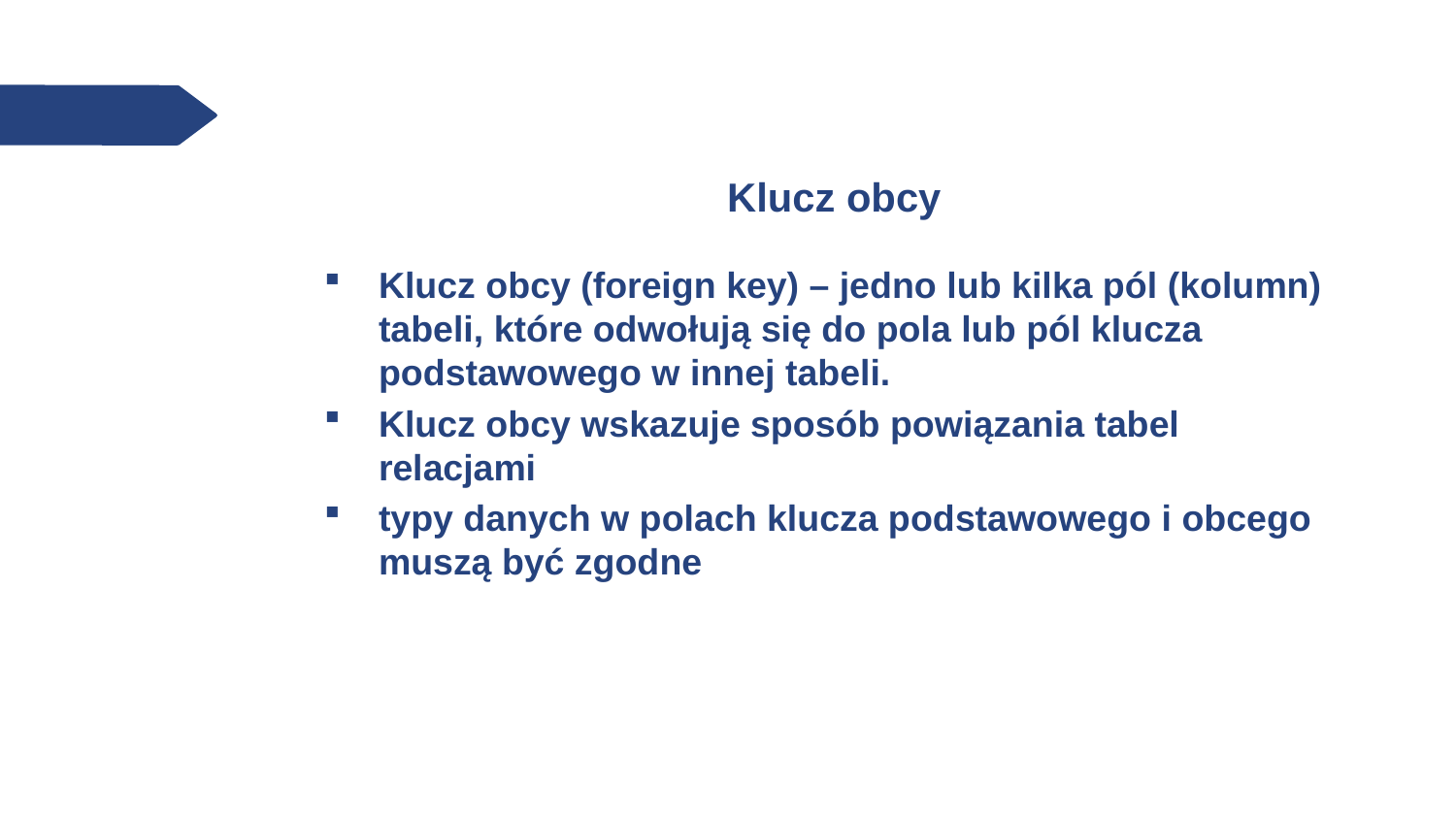

# Klucz obcy
Klucz obcy (foreign key) – jedno lub kilka pól (kolumn) tabeli, które odwołują się do pola lub pól klucza podstawowego w innej tabeli.
Klucz obcy wskazuje sposób powiązania tabel relacjami
typy danych w polach klucza podstawowego i obcego muszą być zgodne